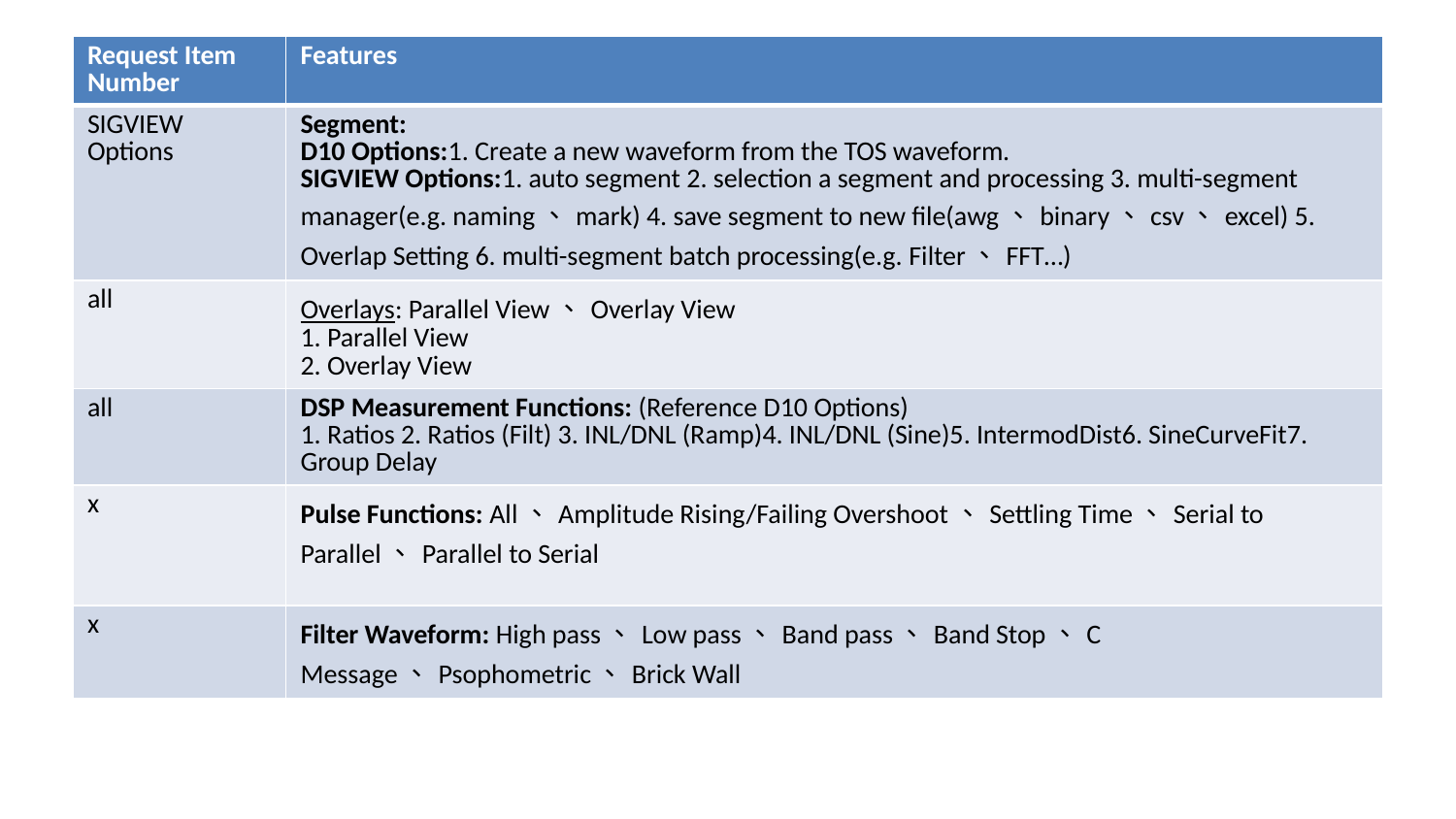

#
| Request Item Number | Features |
| --- | --- |
| SIGVIEW Options | Segment: D10 Options:1. Create a new waveform from the TOS waveform. SIGVIEW Options:1. auto segment 2. selection a segment and processing 3. multi-segment manager(e.g. naming、mark) 4. save segment to new file(awg、binary、csv、excel) 5. Overlap Setting 6. multi-segment batch processing(e.g. Filter、FFT…) |
| all | Overlays: Parallel View、Overlay View 1. Parallel View 2. Overlay View |
| all | DSP Measurement Functions: (Reference D10 Options) 1. Ratios 2. Ratios (Filt) 3. INL/DNL (Ramp)4. INL/DNL (Sine)5. IntermodDist6. SineCurveFit7. Group Delay |
| x | Pulse Functions: All、Amplitude Rising/Failing Overshoot、Settling Time、Serial to Parallel、Parallel to Serial |
| x | Filter Waveform: High pass、Low pass、Band pass、Band Stop、C Message、Psophometric、Brick Wall |